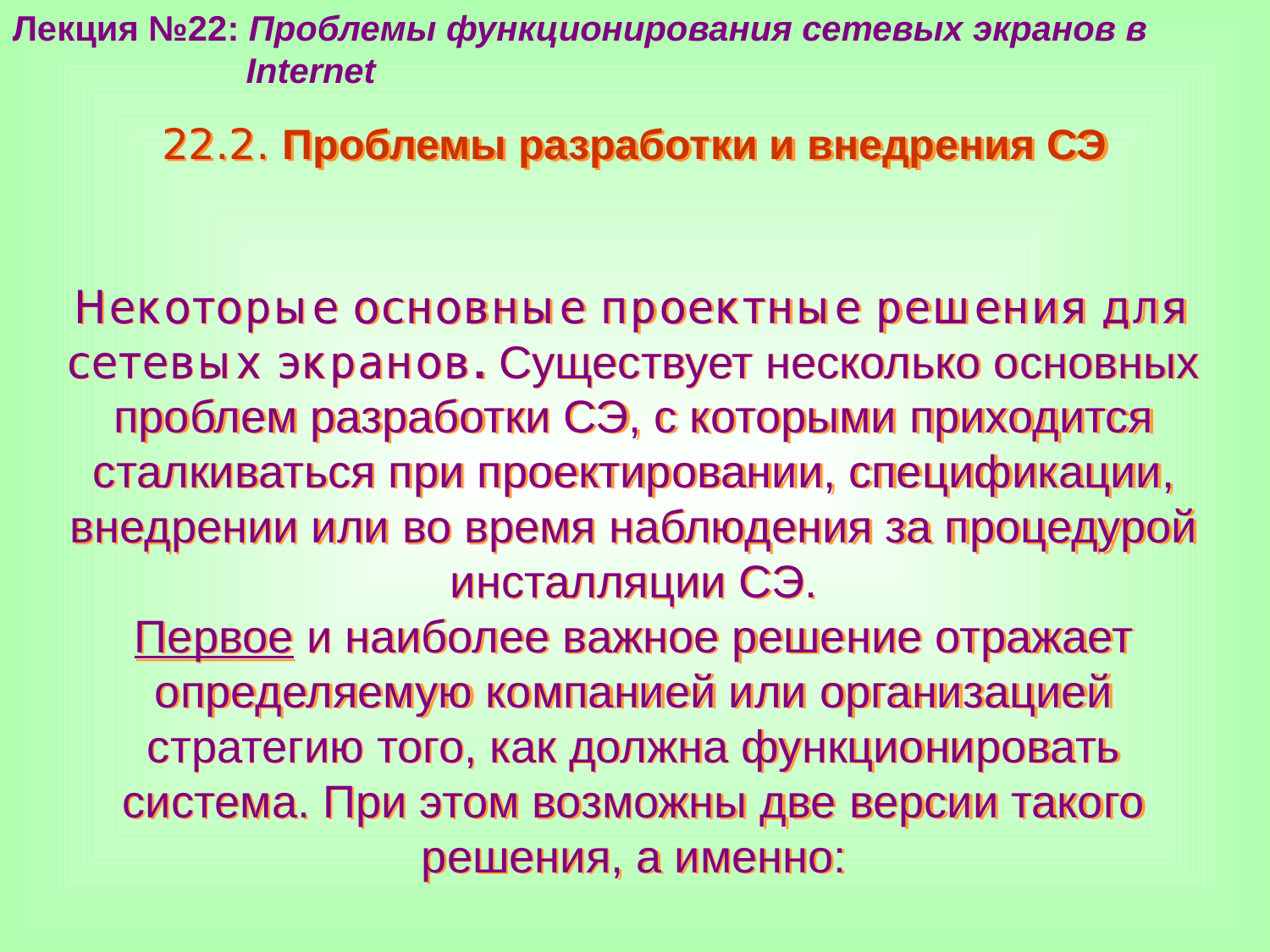

Лекция №22: Проблемы функционирования сетевых экранов в
                        Internet
22.2. Проблемы разработки и внедрения СЭ
Некоторые основные проектные решения для сетевых экранов. Существует несколько основных проблем разработки СЭ, с которыми приходится сталкиваться при проектировании, спецификации, внедрении или во время наблюдения за процедурой инсталляции СЭ.
Первое и наиболее важное решение отражает определяемую компанией или организацией стратегию того, как должна функционировать система. При этом возможны две версии такого решения, а именно: